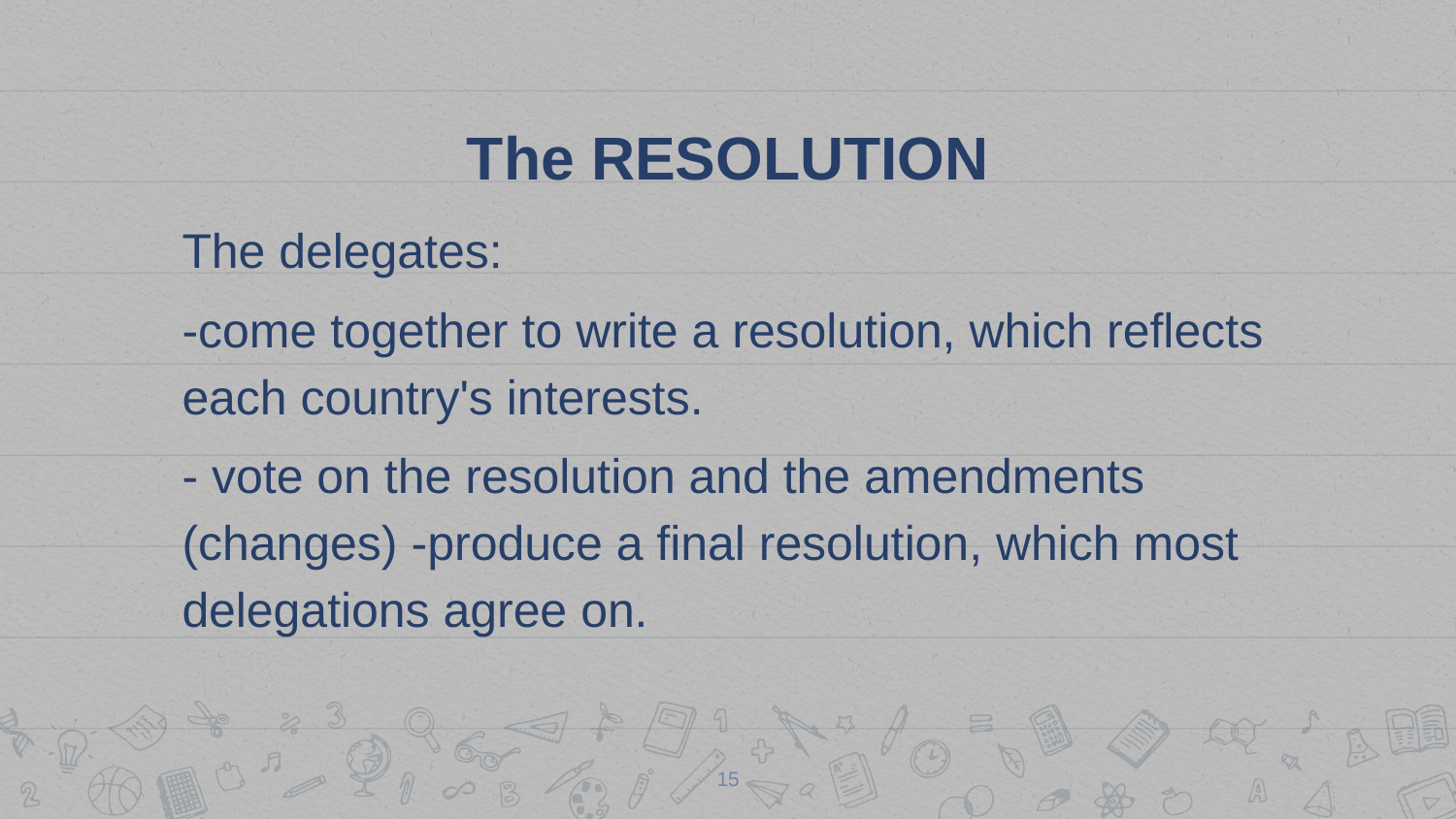

# The RESOLUTION
The delegates:
-come together to write a resolution, which reflects each country's interests.
- vote on the resolution and the amendments (changes) -produce a final resolution, which most delegations agree on.
15